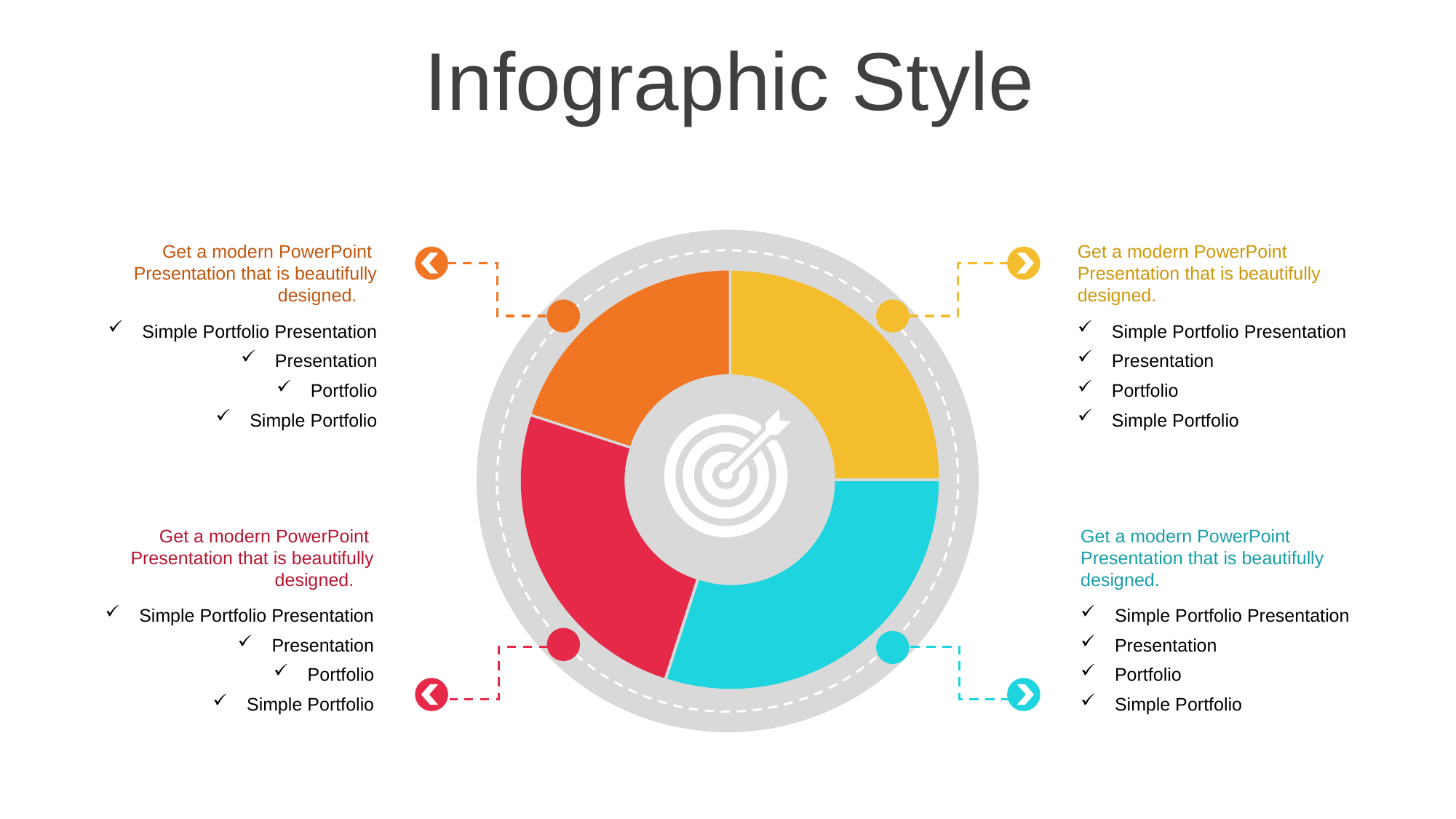

Infographic Style

Get a modern PowerPoint  Presentation that is beautifully designed.
Simple Portfolio Presentation
Presentation
Portfolio
Simple Portfolio
Get a modern PowerPoint  Presentation that is beautifully designed.
Simple Portfolio Presentation
Presentation
Portfolio
Simple Portfolio

### Chart

| Category | Sales |
|---|---|
| Text 1 | 25.0 |
| Text 2 | 30.0 |
| Text 3 | 25.0 |
| Text 4 | 20.0 |

Get a modern PowerPoint  Presentation that is beautifully designed.
Simple Portfolio Presentation
Presentation
Portfolio
Simple Portfolio
Get a modern PowerPoint  Presentation that is beautifully designed.
Simple Portfolio Presentation
Presentation
Portfolio
Simple Portfolio